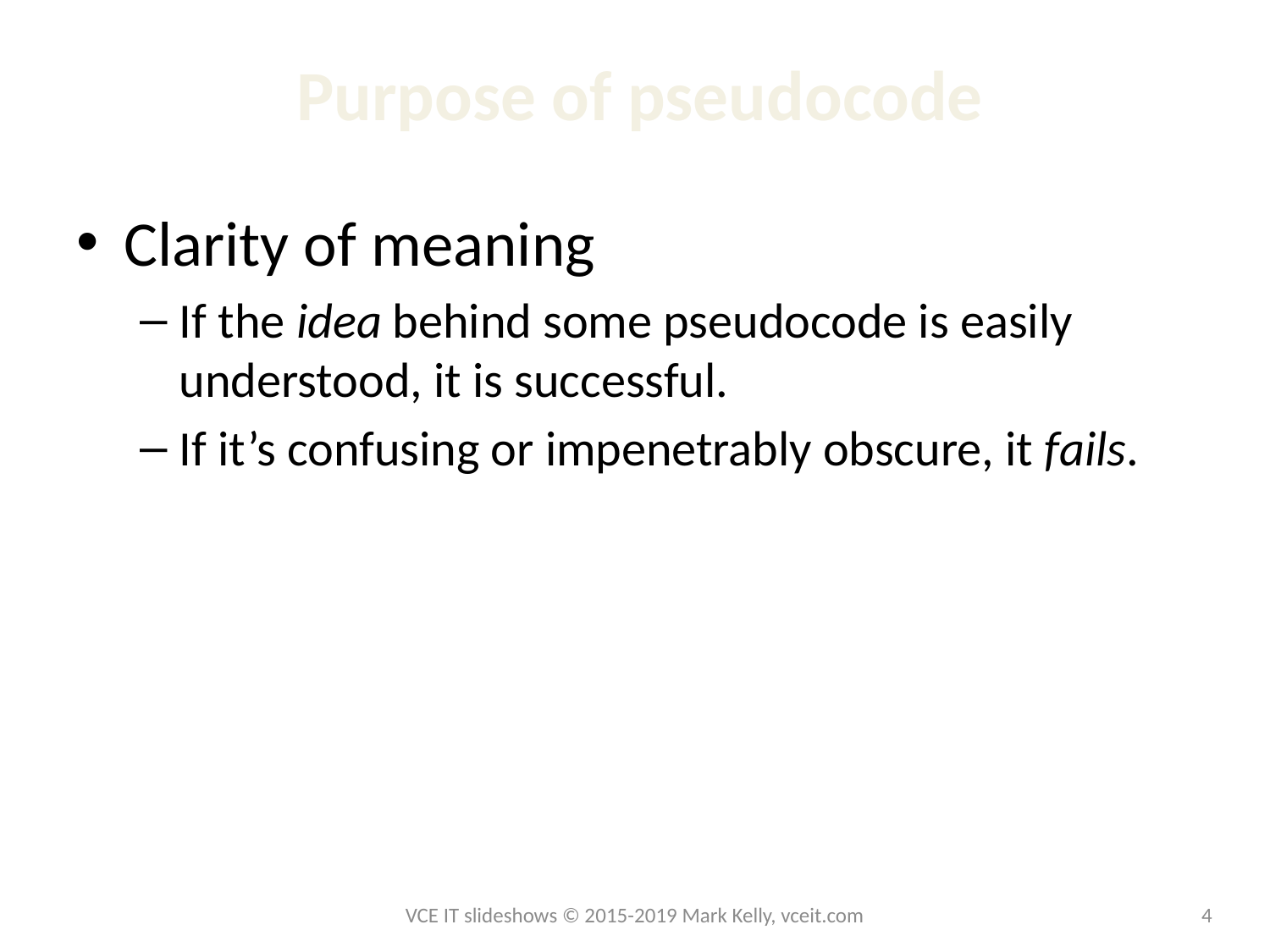

# Purpose of pseudocode
Clarity of meaning
If the idea behind some pseudocode is easily understood, it is successful.
If it’s confusing or impenetrably obscure, it fails.
VCE IT slideshows © 2015-2019 Mark Kelly, vceit.com
4